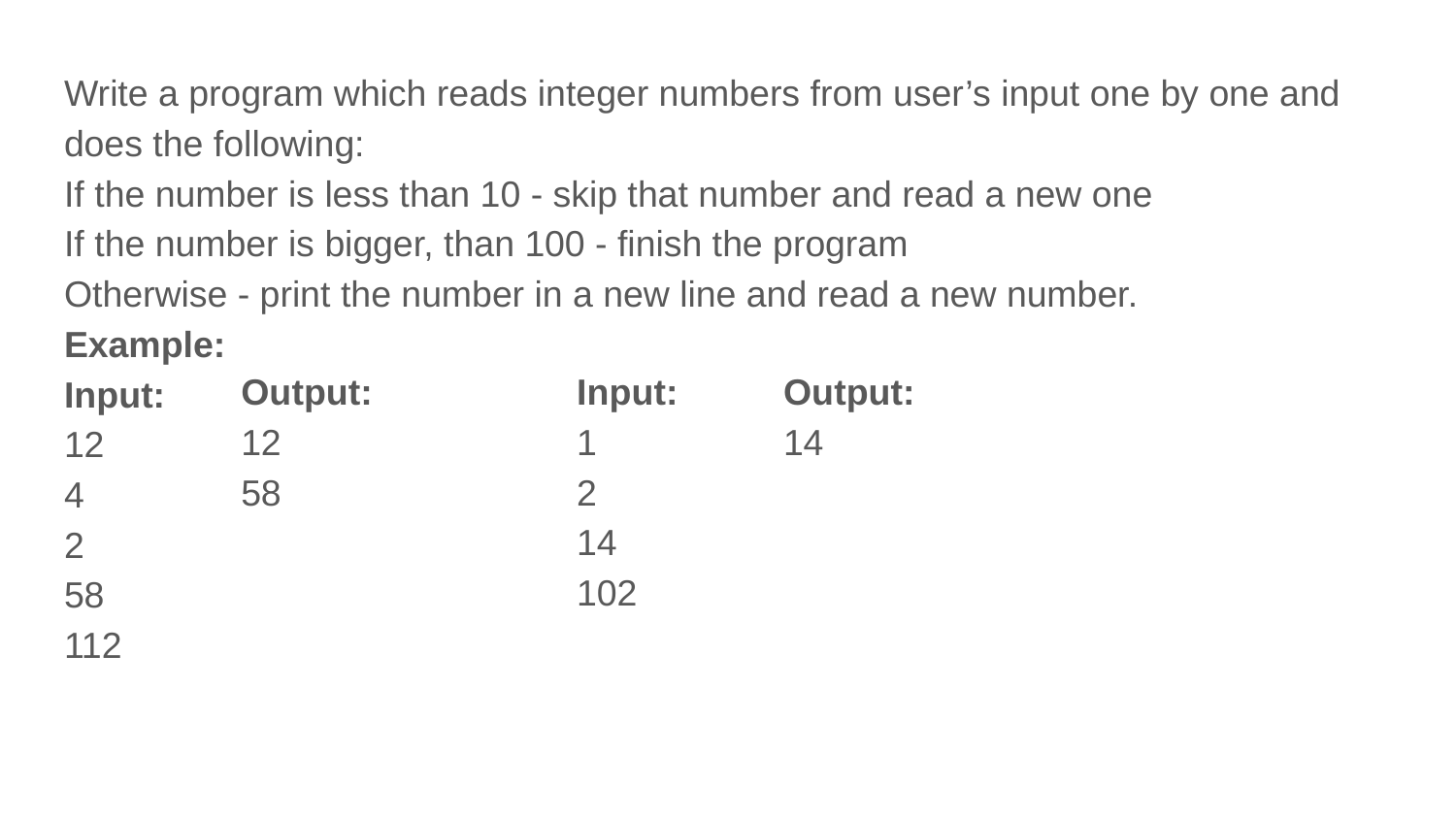

Write a program which reads integer numbers from user’s input one by one and does the following:
If the number is less than 10 - skip that number and read a new one
If the number is bigger, than 100 - finish the program
Otherwise - print the number in a new line and read a new number.
Example:
Input:
12
4
2
58
112

Output:
12
58

Input:
1
2
14
102

Output:
14